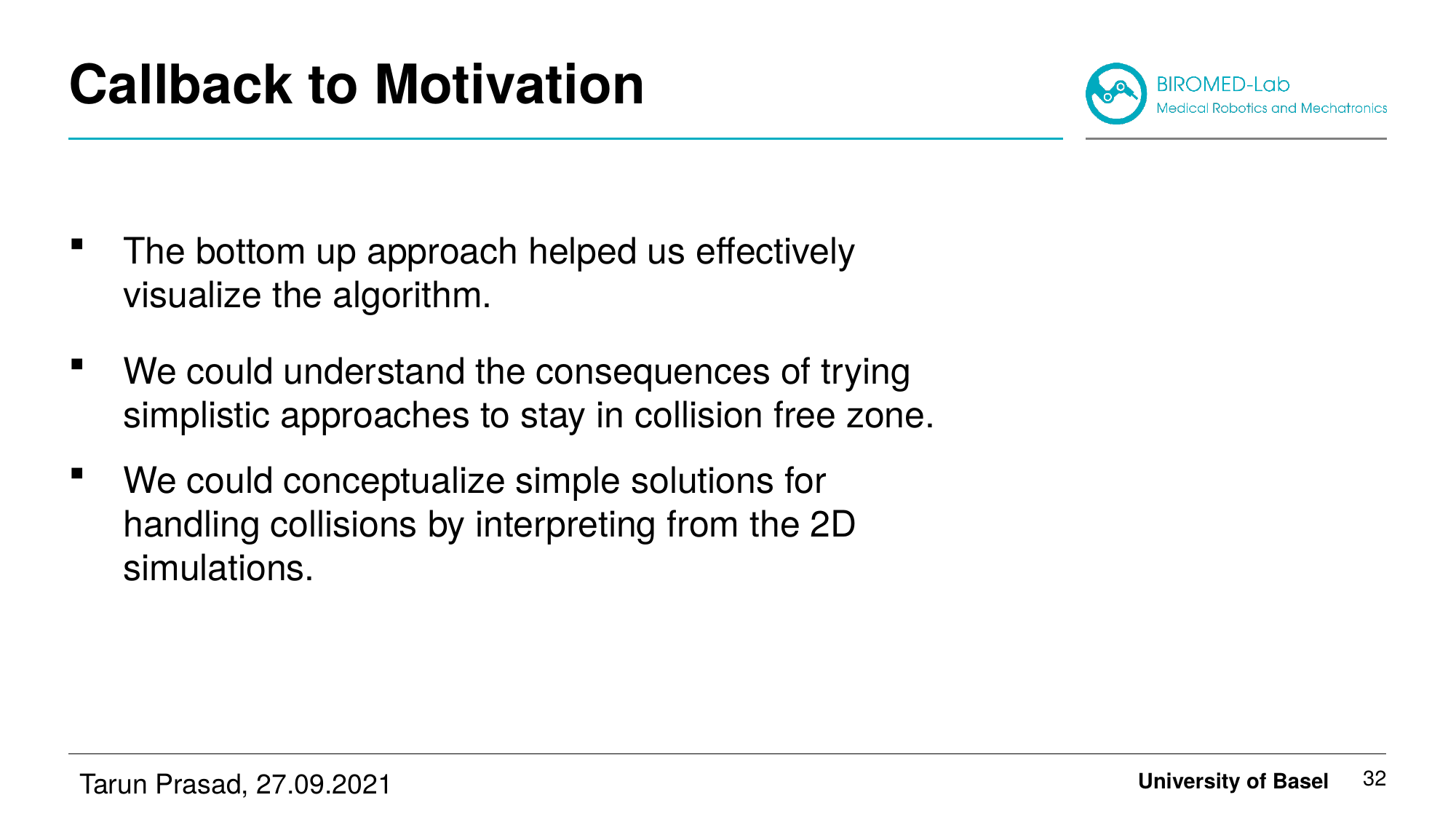

# Callback to Motivation

The bottom up approach helped us effectively visualize the algorithm.

We could understand the consequences of trying simplistic approaches to stay in collision free zone.

We could conceptualize simple solutions for handling collisions by interpreting from the 2D simulations.

University of Basel
32